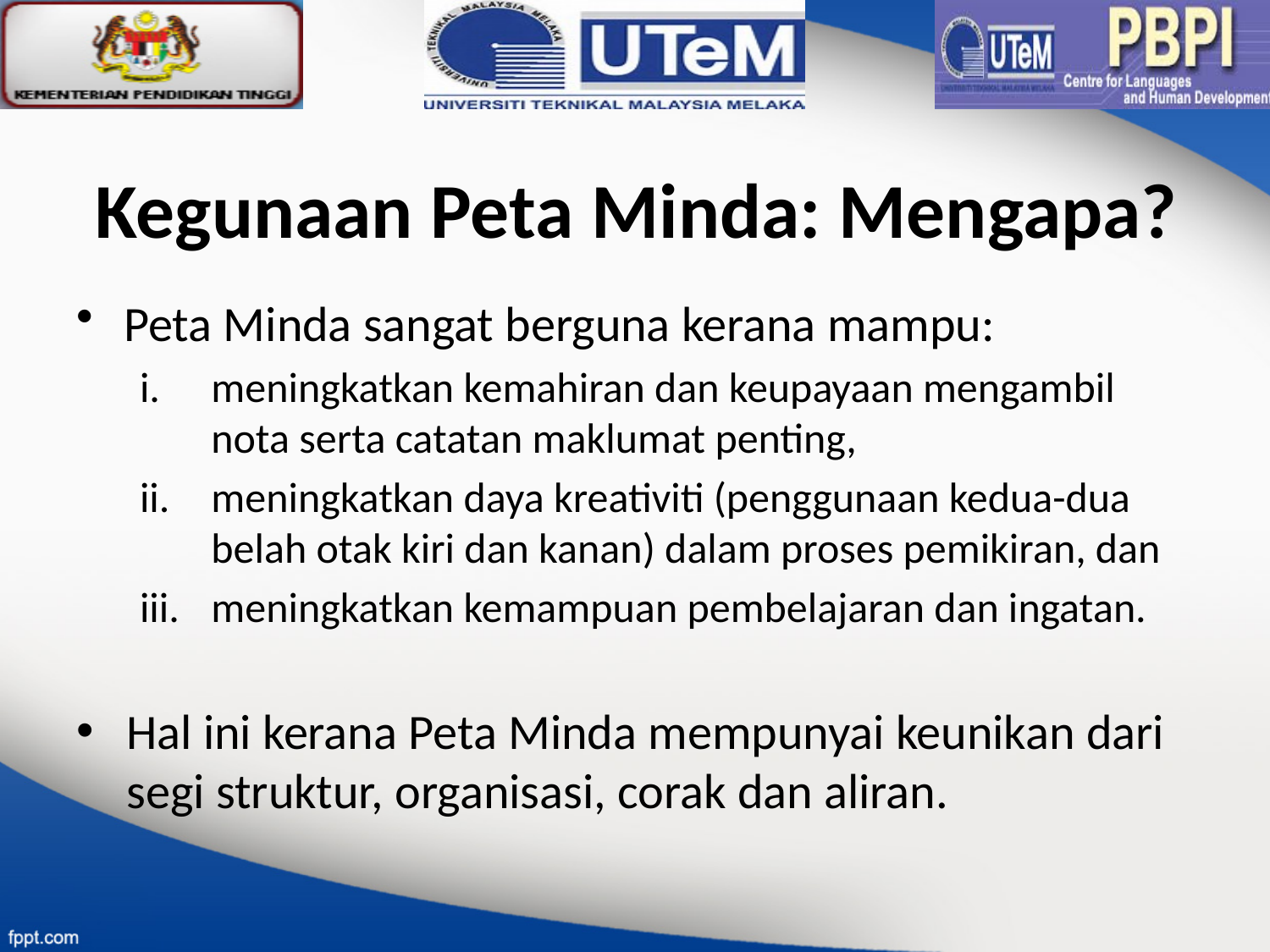

# Kegunaan Peta Minda: Mengapa?
Peta Minda sangat berguna kerana mampu:
meningkatkan kemahiran dan keupayaan mengambil nota serta catatan maklumat penting,
meningkatkan daya kreativiti (penggunaan kedua-dua belah otak kiri dan kanan) dalam proses pemikiran, dan
meningkatkan kemampuan pembelajaran dan ingatan.

Hal ini kerana Peta Minda mempunyai keunikan dari segi struktur, organisasi, corak dan aliran.